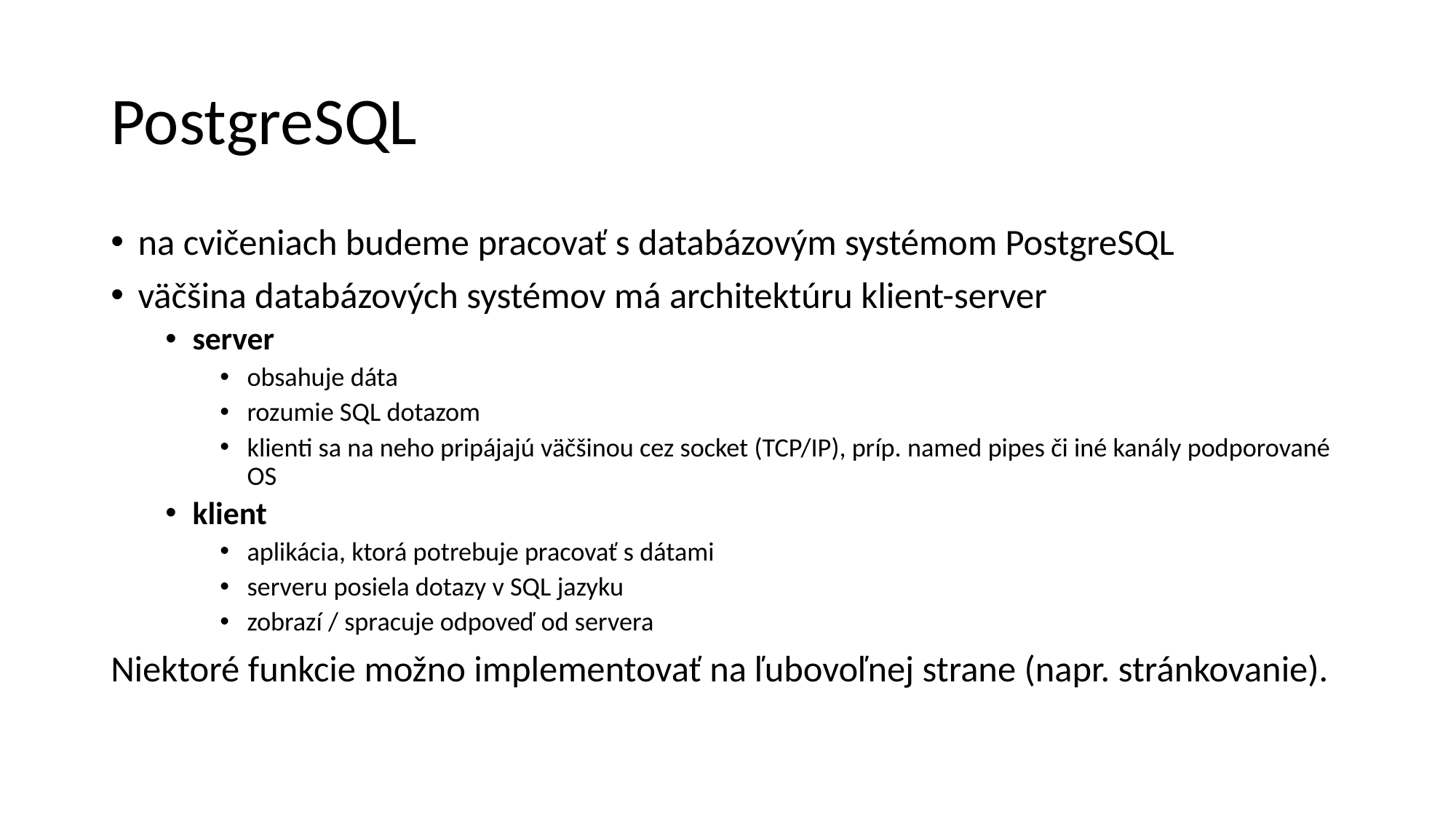

PostgreSQL
na cvičeniach budeme pracovať s databázovým systémom PostgreSQL
väčšina databázových systémov má architektúru klient-server
server
obsahuje dáta
rozumie SQL dotazom
klienti sa na neho pripájajú väčšinou cez socket (TCP/IP), príp. named pipes či iné kanály podporované OS
klient
aplikácia, ktorá potrebuje pracovať s dátami
serveru posiela dotazy v SQL jazyku
zobrazí / spracuje odpoveď od servera
Niektoré funkcie možno implementovať na ľubovoľnej strane (napr. stránkovanie).